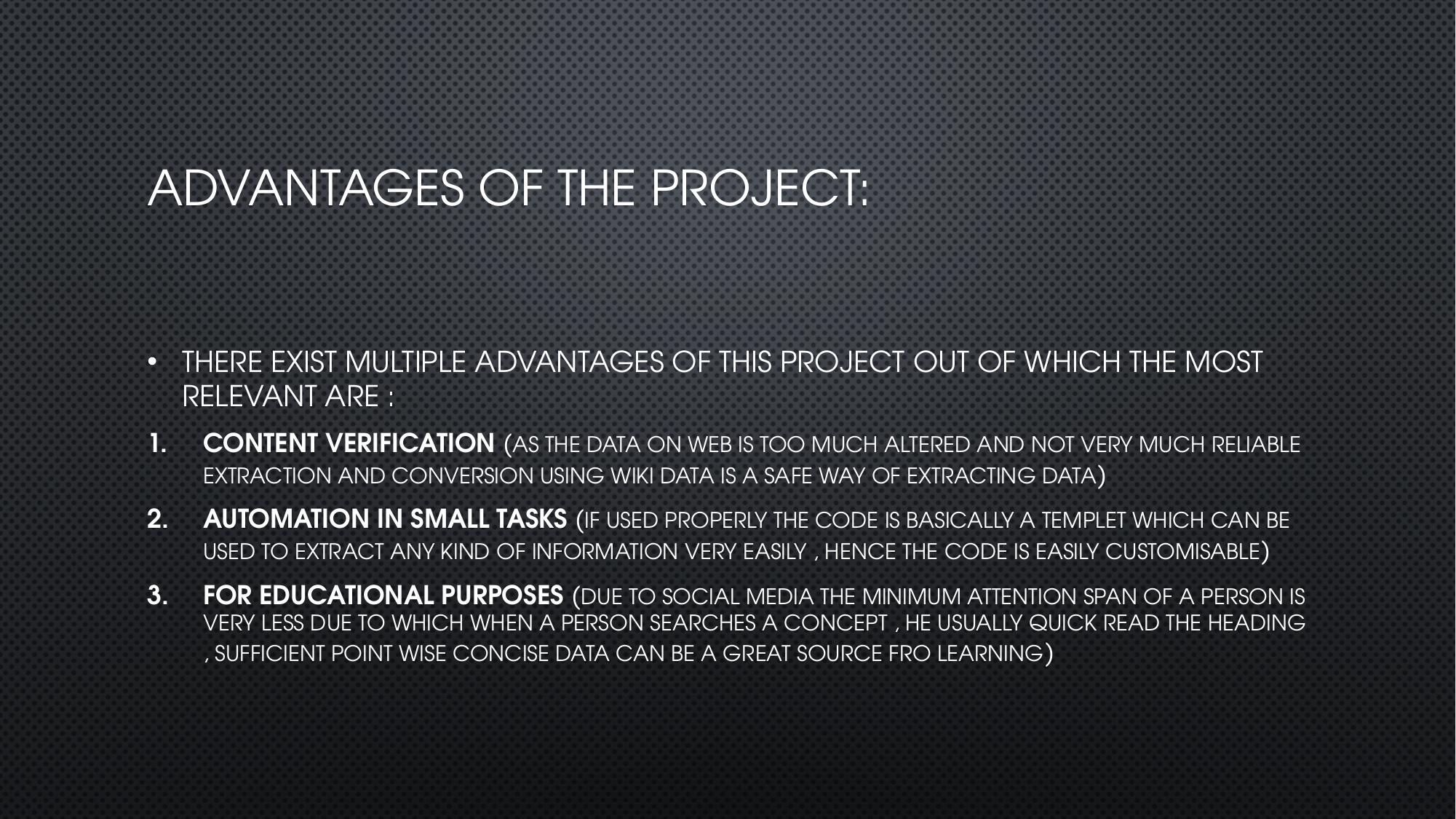

# ADVANTAGES OF THE PROJECT:
THERE EXIST MULTIPLE ADVANTAGES OF THIS PROJECT OUT OF WHICH THE MOST RELEVANT ARE :
CONTENT VERIFICATION (AS THE DATA ON WEB IS TOO MUCH ALTERED AND NOT VERY MUCH RELIABLE EXTRACTION AND CONVERSION USING WIKI DATA IS A SAFE WAY OF EXTRACTING DATA)
AUTOMATION IN SMALL TASKS (IF USED PROPERLY THE CODE IS BASICALLY A TEMPLET WHICH CAN BE USED TO EXTRACT ANY KIND OF INFORMATION VERY EASILY , HENCE THE CODE IS EASILY CUSTOMISABLE)
FOR EDUCATIONAL PURPOSES (DUE TO SOCIAL MEDIA THE MINIMUM ATTENTION SPAN OF A PERSON IS VERY LESS DUE TO WHICH WHEN A PERSON SEARCHES A CONCEPT , HE USUALLY QUICK READ THE HEADING , SUFFICIENT POINT WISE CONCISE DATA CAN BE A GREAT SOURCE FRO LEARNING)